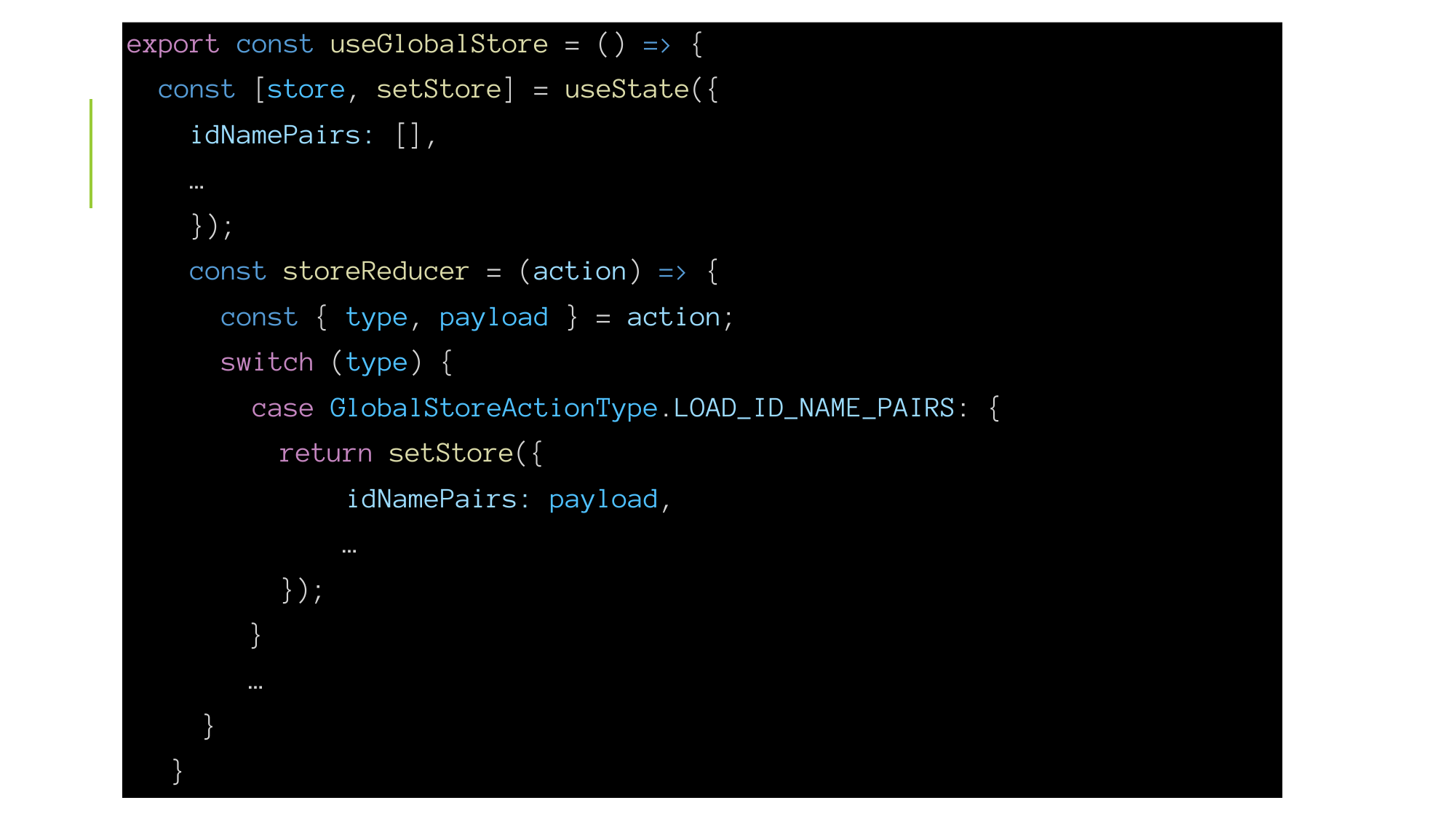

export const useGlobalStore = () => {
  const [store, setStore] = useState({
    idNamePairs: [],
    …
    });
    const storeReducer = (action) => {
      const { type, payload } = action;
      switch (type) {
        case GlobalStoreActionType.LOAD_ID_NAME_PAIRS: {
         return setStore({
              idNamePairs: payload,
             …
         });
       }
       …
    }
  }